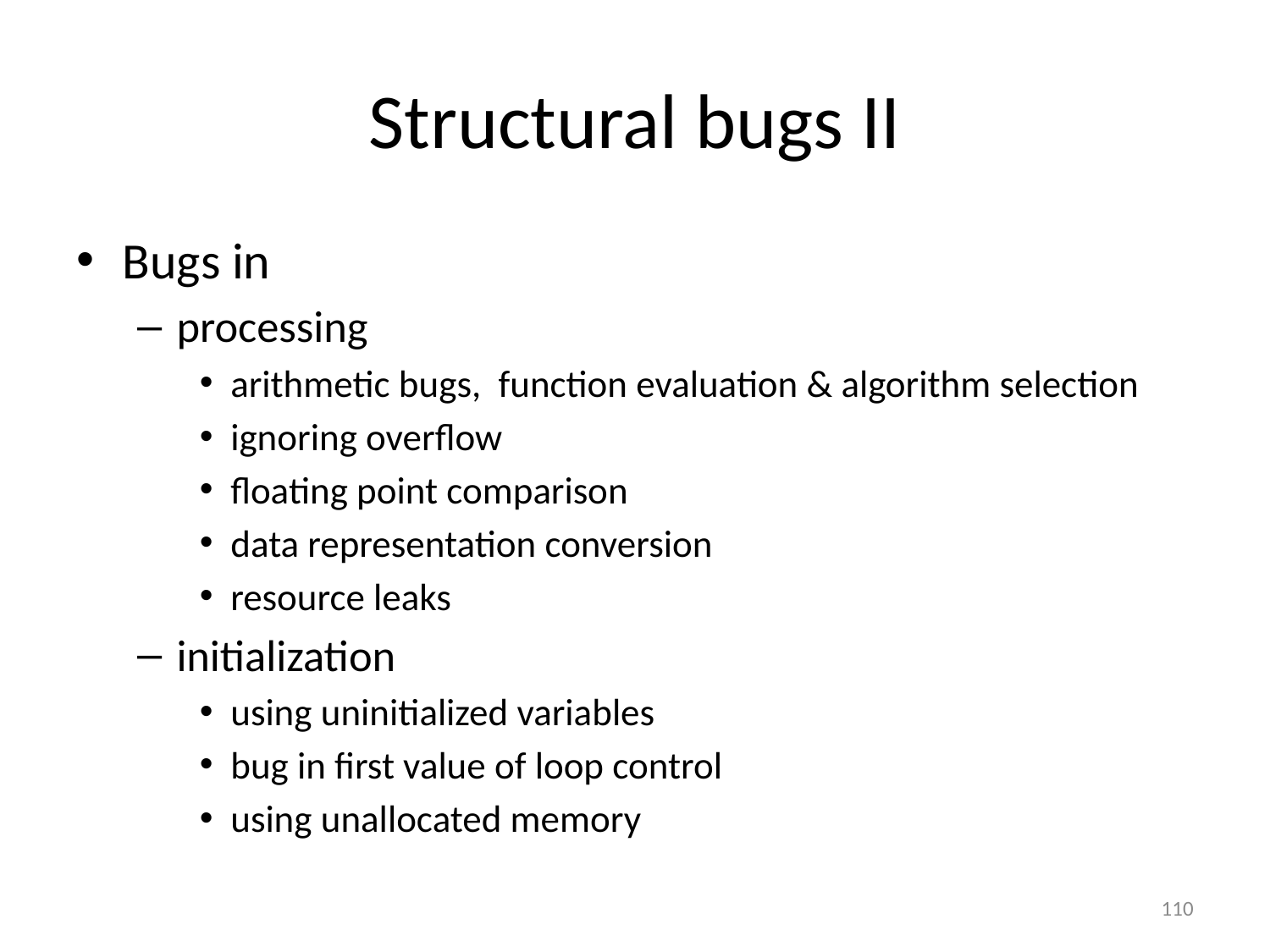

# Structural bugs II
Bugs in
processing
arithmetic bugs,  function evaluation & algorithm selection
ignoring overflow
floating point comparison
data representation conversion
resource leaks
initialization
using uninitialized variables
bug in first value of loop control
using unallocated memory

110